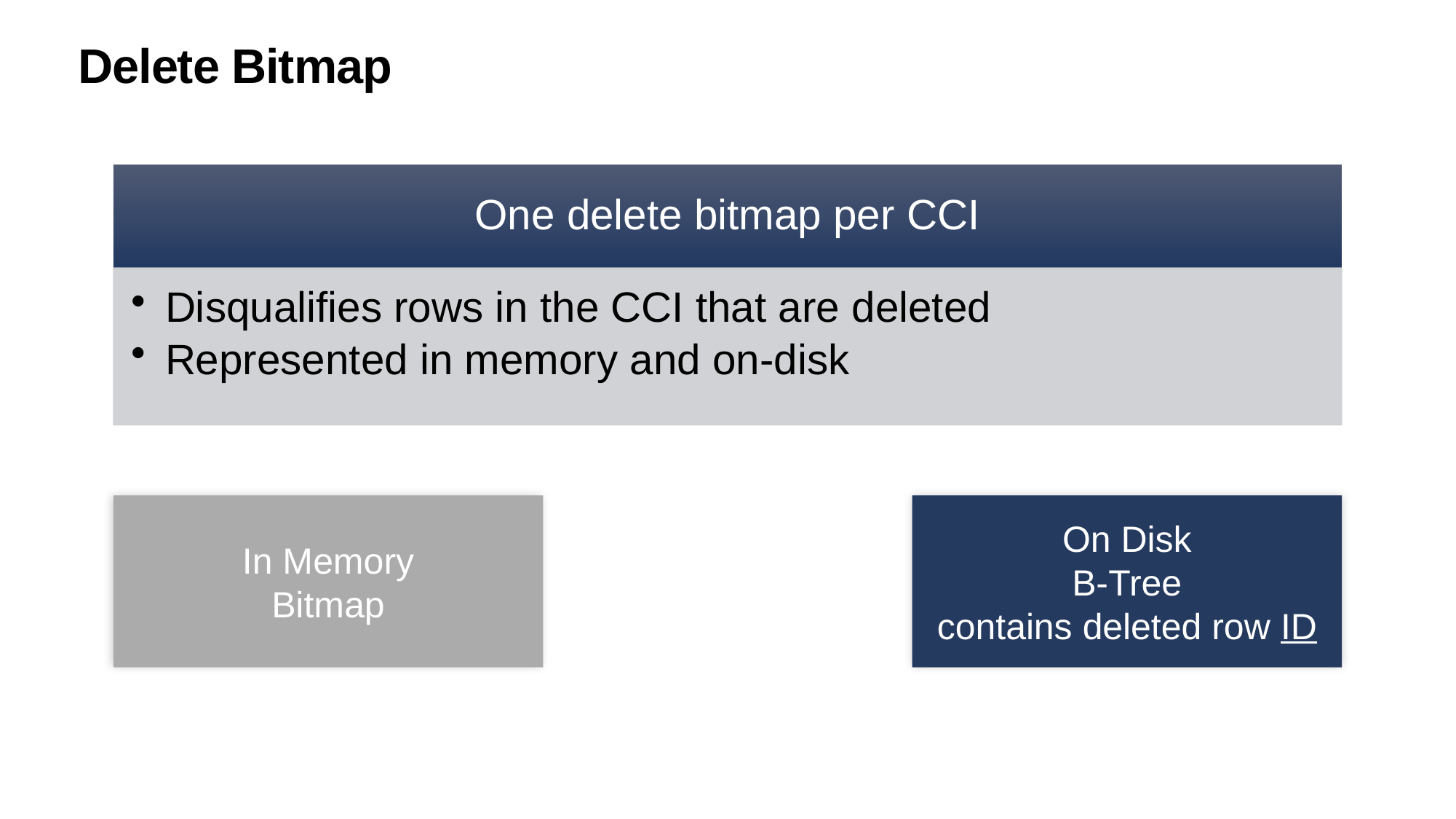

# Delete Bitmap
One delete bitmap per CCI
Disqualifies rows in the CCI that are deleted
Represented in memory and on-disk
In Memory
Bitmap
On Disk
B-Tree
contains deleted row ID